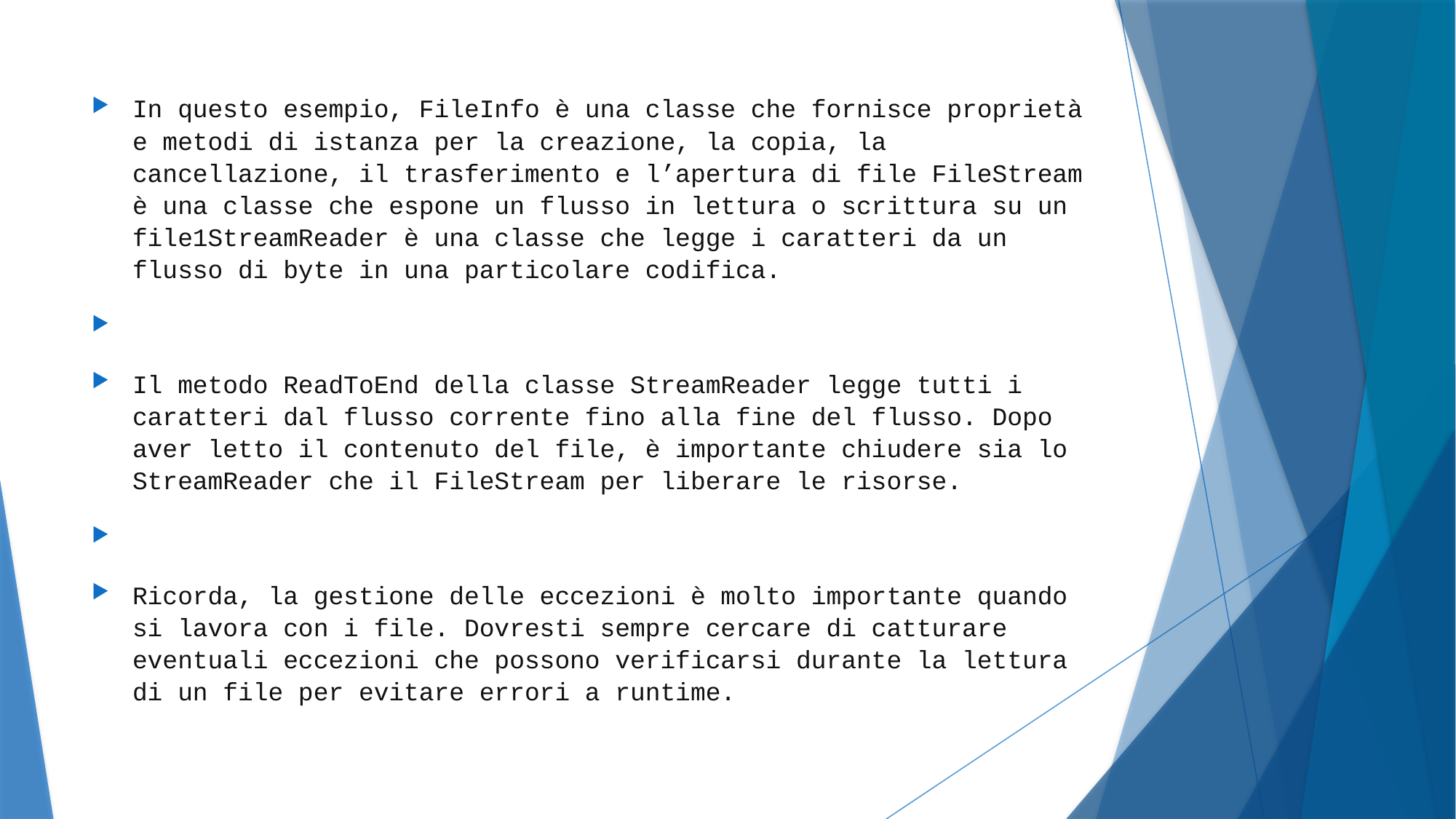

In questo esempio, FileInfo è una classe che fornisce proprietà e metodi di istanza per la creazione, la copia, la cancellazione, il trasferimento e l’apertura di file FileStream è una classe che espone un flusso in lettura o scrittura su un file1StreamReader è una classe che legge i caratteri da un flusso di byte in una particolare codifica.

Il metodo ReadToEnd della classe StreamReader legge tutti i caratteri dal flusso corrente fino alla fine del flusso. Dopo aver letto il contenuto del file, è importante chiudere sia lo StreamReader che il FileStream per liberare le risorse.

Ricorda, la gestione delle eccezioni è molto importante quando si lavora con i file. Dovresti sempre cercare di catturare eventuali eccezioni che possono verificarsi durante la lettura di un file per evitare errori a runtime.